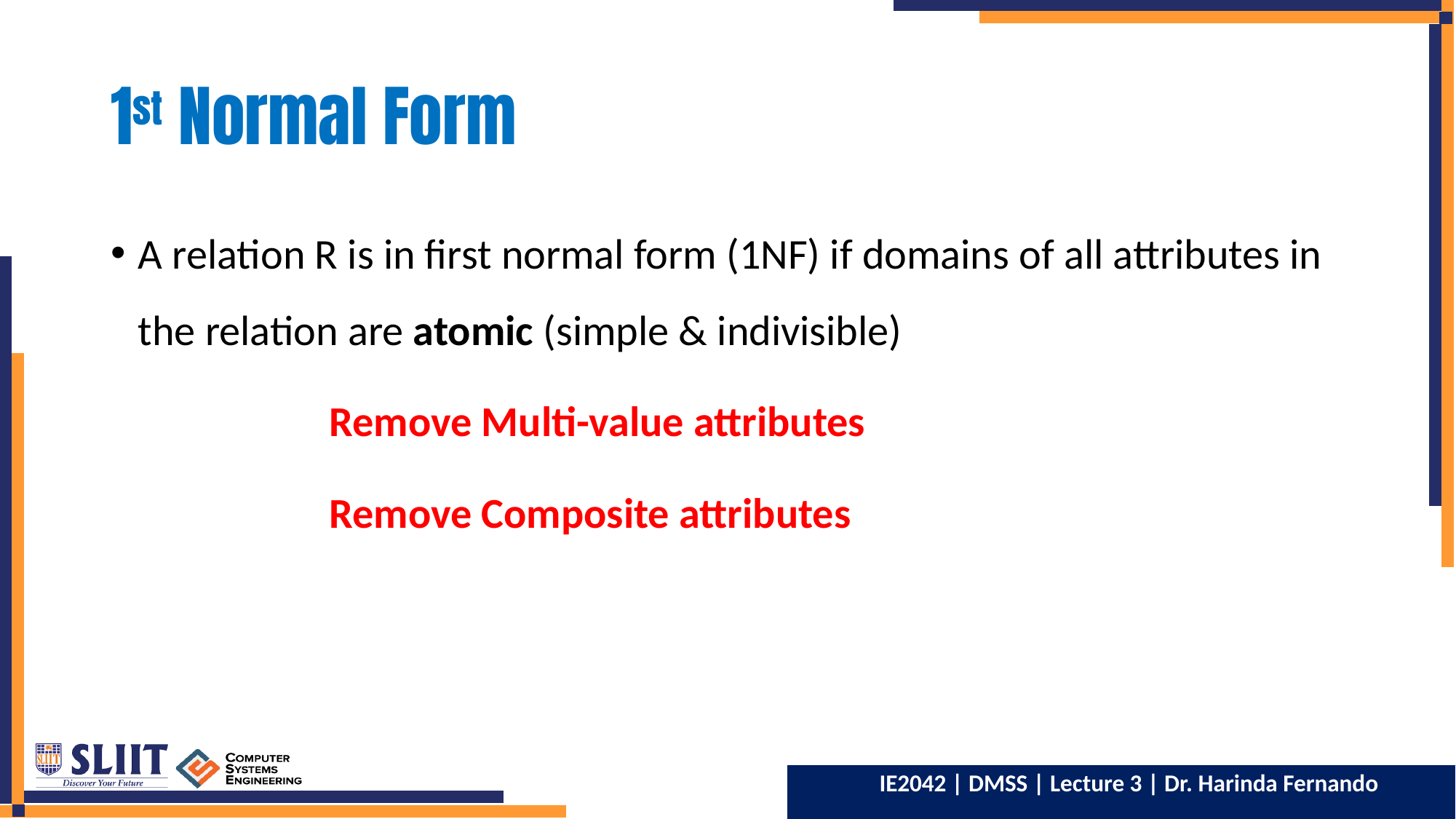

# 1st Normal Form
A relation R is in first normal form (1NF) if domains of all attributes in the relation are atomic (simple & indivisible)
		Remove Multi-value attributes
		Remove Composite attributes

21
IE2042 | DMSS | Lecture 3 | Dr. Harinda Fernando